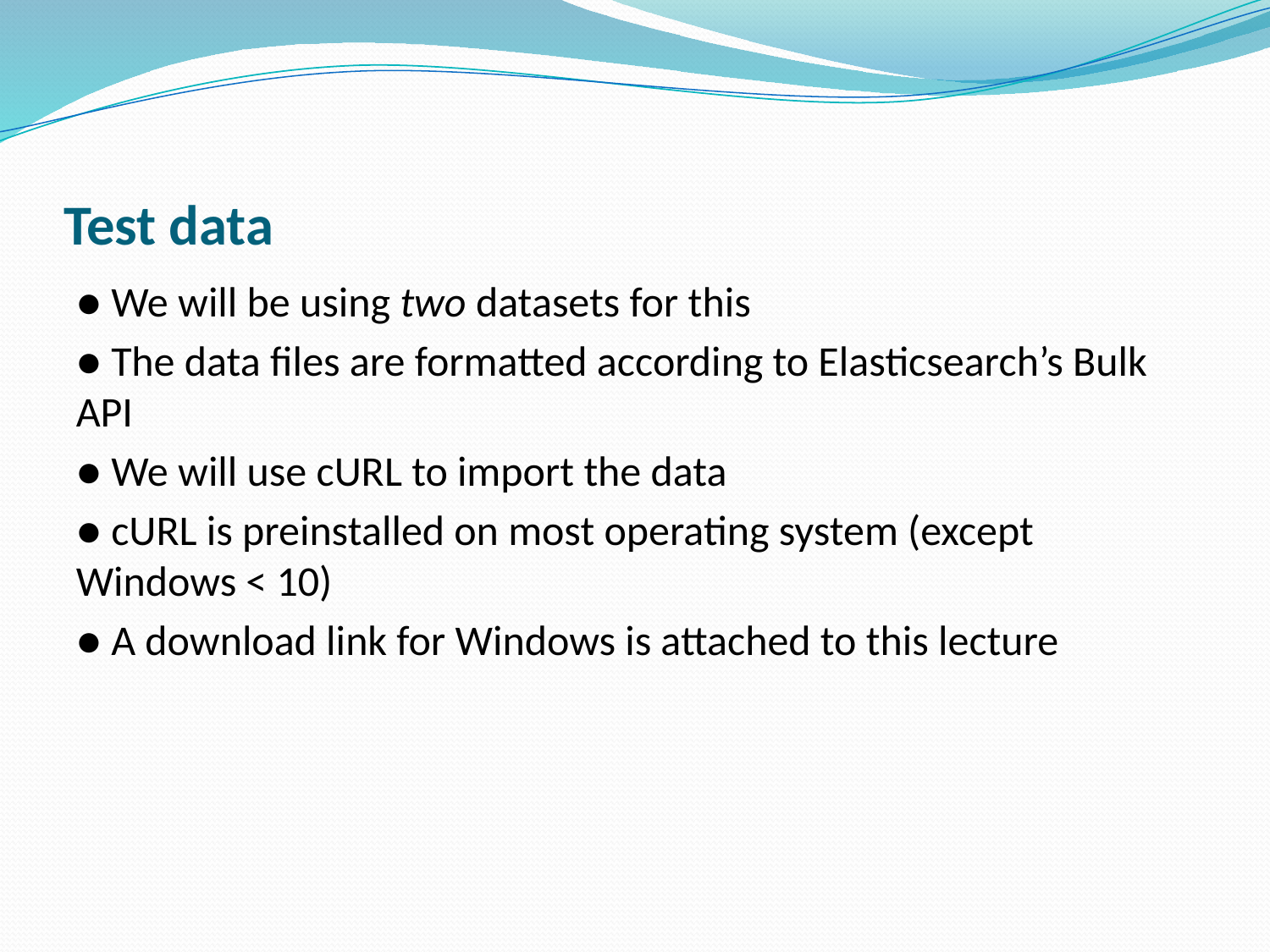

# Test data
● We will be using two datasets for this
● The data files are formatted according to Elasticsearch’s Bulk API
● We will use cURL to import the data
● cURL is preinstalled on most operating system (except Windows < 10)
● A download link for Windows is attached to this lecture